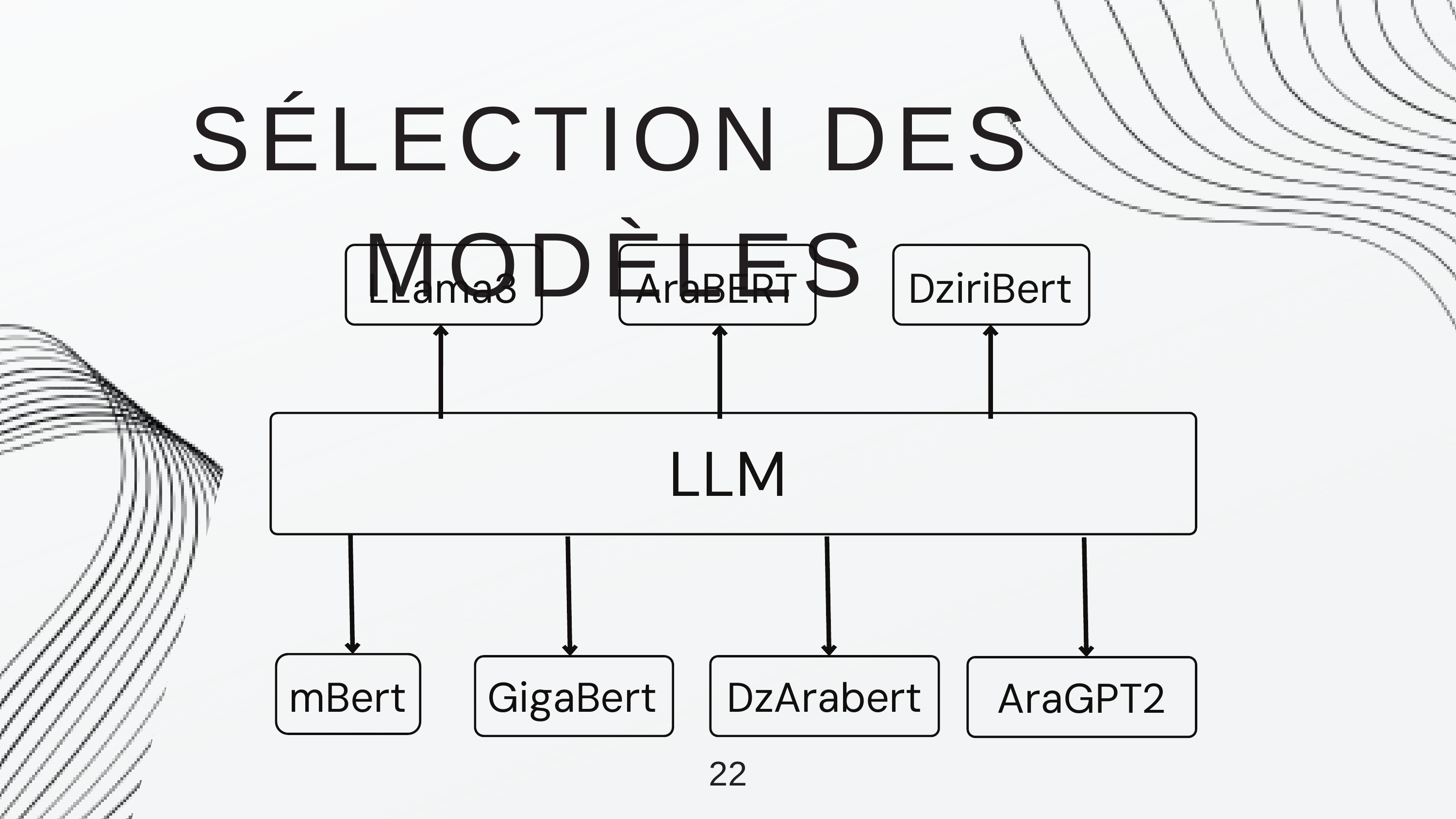

SÉLECTION DES MODÈLES

LLama3
AraBERT
DziriBert

LLM

mBert
GigaBert
DzArabert
AraGPT2
22